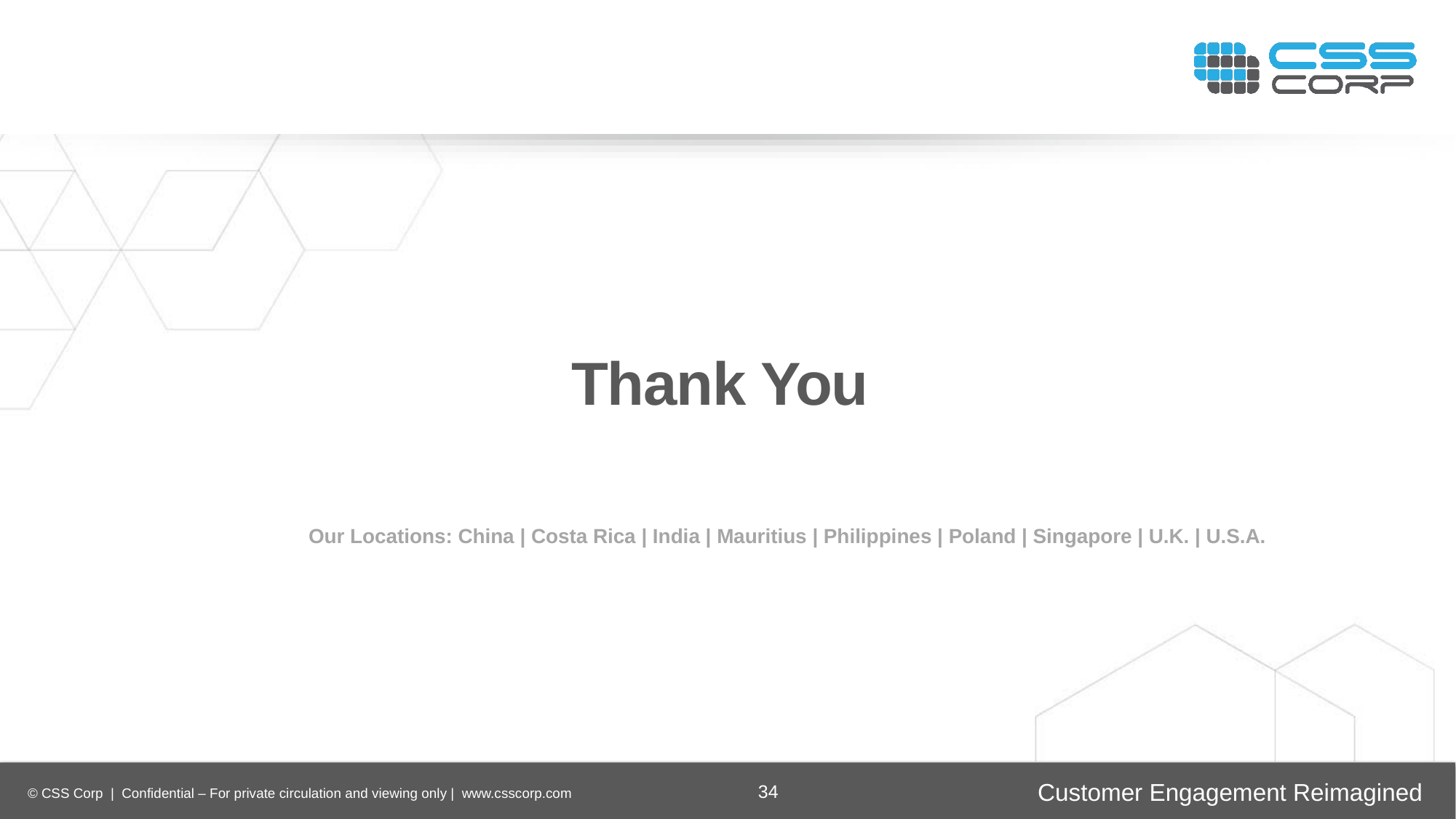

Thank You
Our Locations: China | Costa Rica | India | Mauritius | Philippines | Poland | Singapore | U.K. | U.S.A.
34